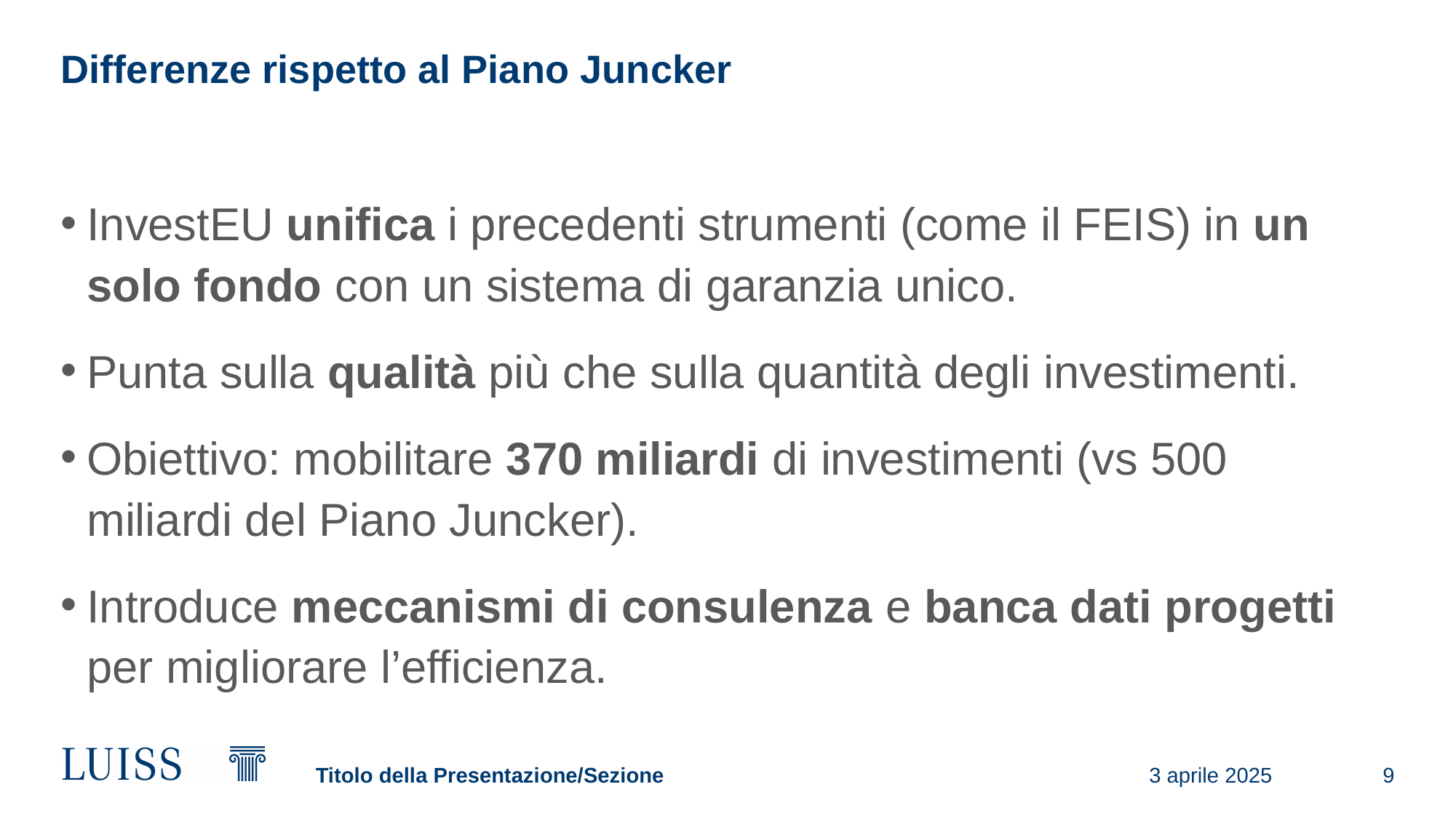

# Differenze rispetto al Piano Juncker
InvestEU unifica i precedenti strumenti (come il FEIS) in un solo fondo con un sistema di garanzia unico.
Punta sulla qualità più che sulla quantità degli investimenti.
Obiettivo: mobilitare 370 miliardi di investimenti (vs 500 miliardi del Piano Juncker).
Introduce meccanismi di consulenza e banca dati progetti per migliorare l’efficienza.

Titolo della Presentazione/Sezione
3 aprile 2025
9